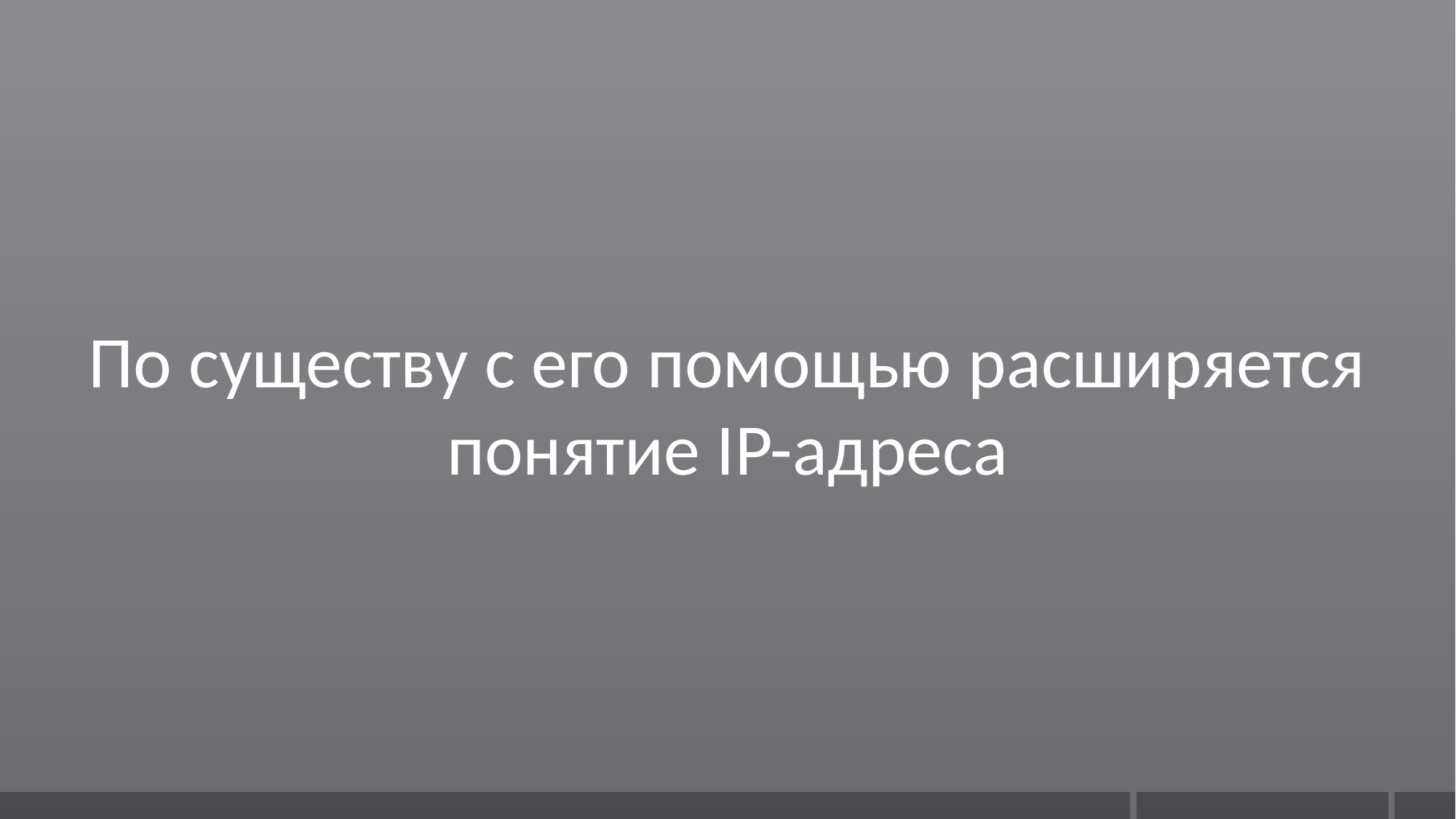

По существу с его помощью расширяется понятие IP-адреса